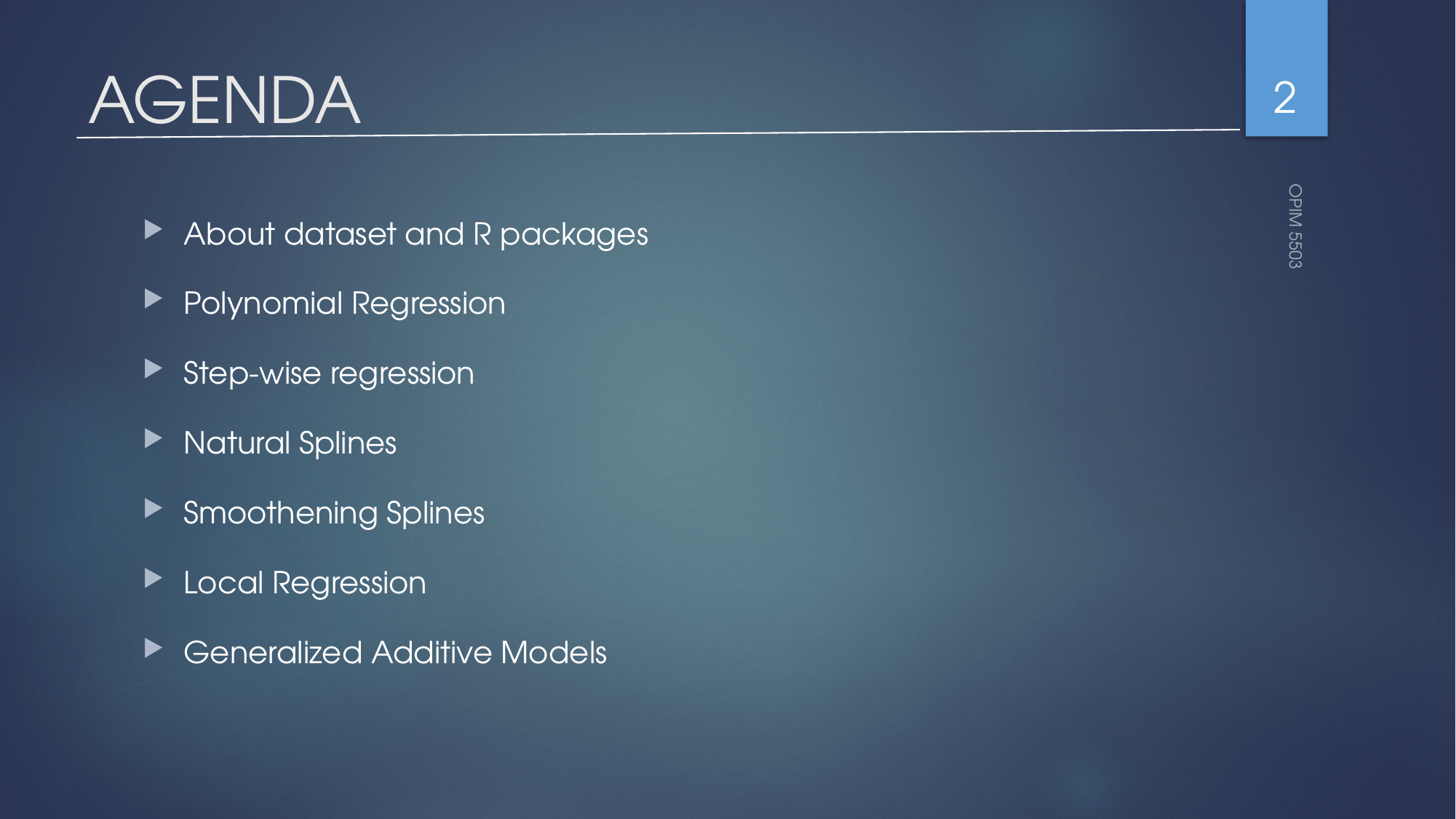

2
# AGENDA
About dataset and R packages
Polynomial Regression
Step-wise regression
Natural Splines
Smoothening Splines
Local Regression
Generalized Additive Models
OPIM 5503